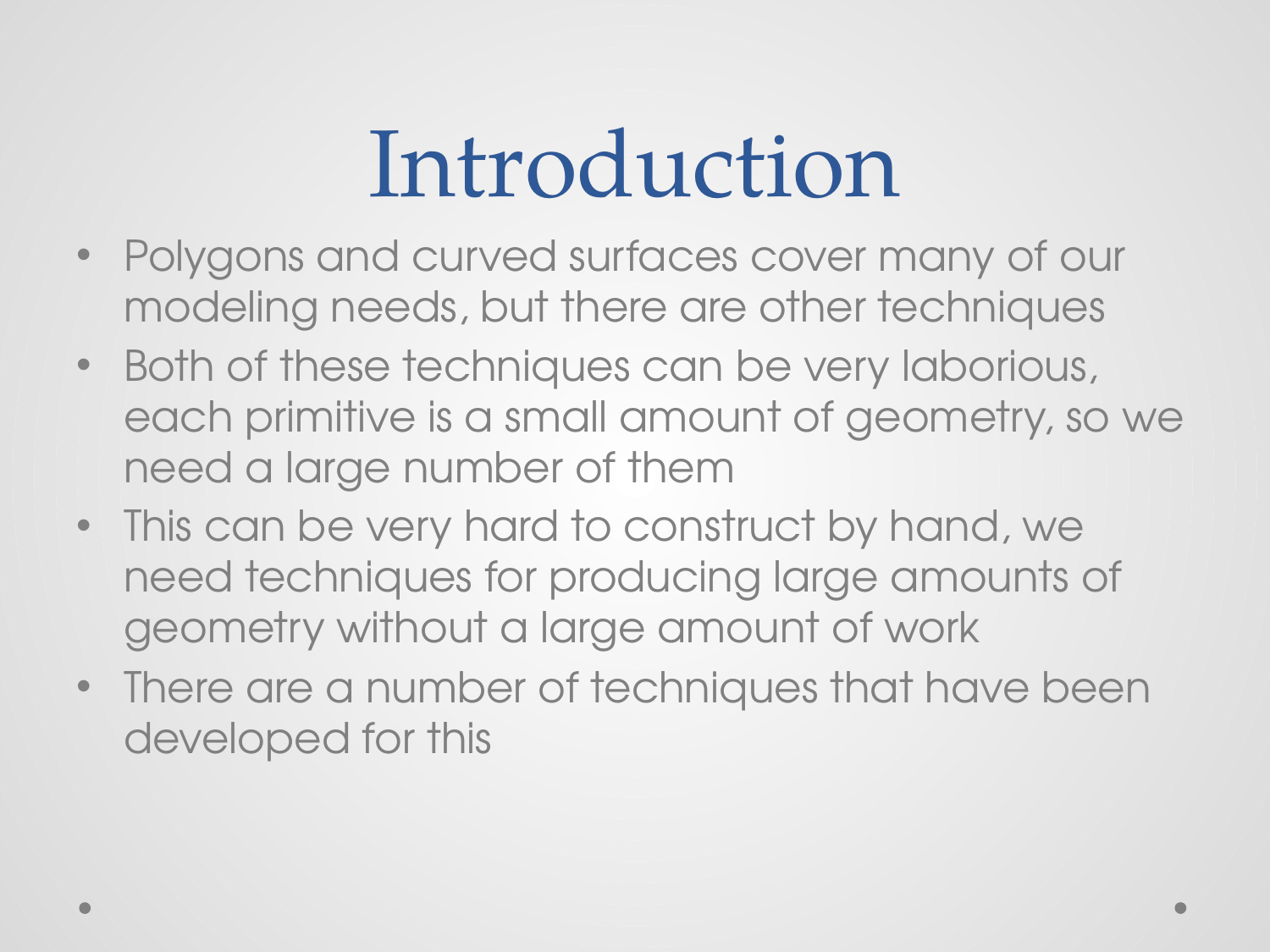

# Introduction
Polygons and curved surfaces cover many of our modeling needs, but there are other techniques
Both of these techniques can be very laborious, each primitive is a small amount of geometry, so we need a large number of them
This can be very hard to construct by hand, we need techniques for producing large amounts of geometry without a large amount of work
There are a number of techniques that have been developed for this